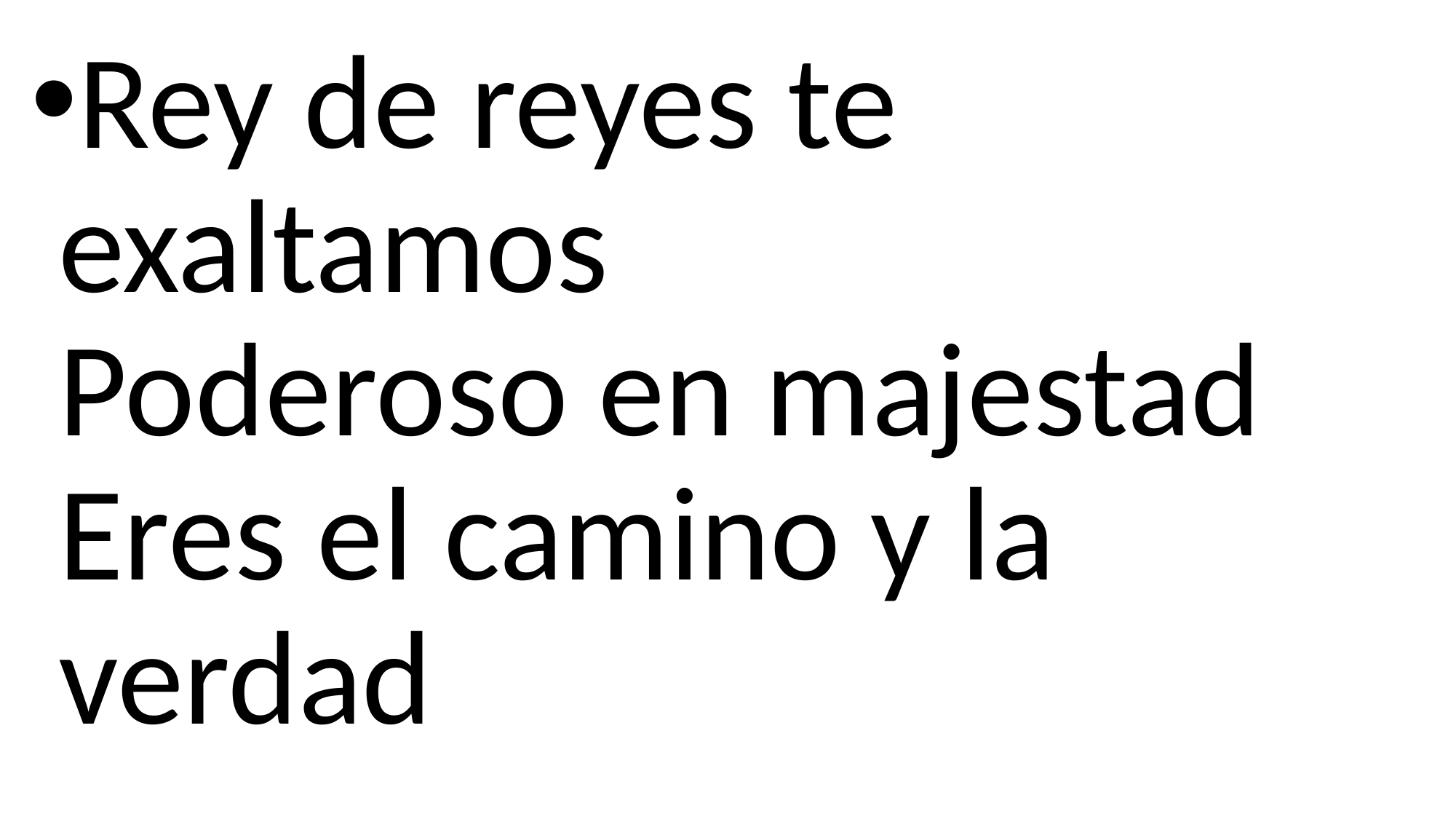

Rey de reyes te exaltamos
Poderoso en majestad
Eres el camino y la verdad